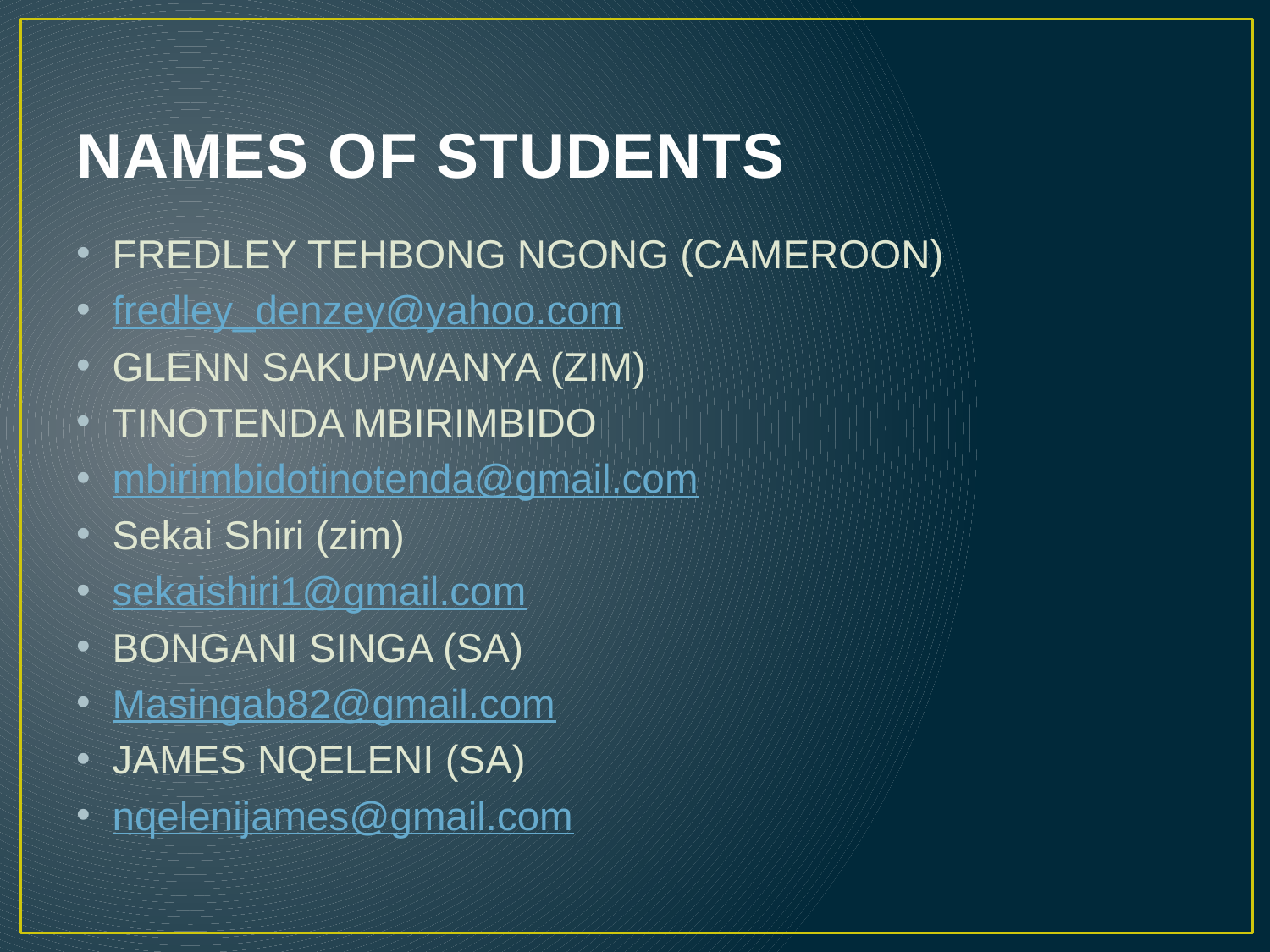

# NAMES OF STUDENTS
FREDLEY TEHBONG NGONG (CAMEROON)
fredley_denzey@yahoo.com
GLENN SAKUPWANYA (ZIM)
TINOTENDA MBIRIMBIDO
mbirimbidotinotenda@gmail.com
Sekai Shiri (zim)
sekaishiri1@gmail.com
BONGANI SINGA (SA)
Masingab82@gmail.com
JAMES NQELENI (SA)
nqelenijames@gmail.com